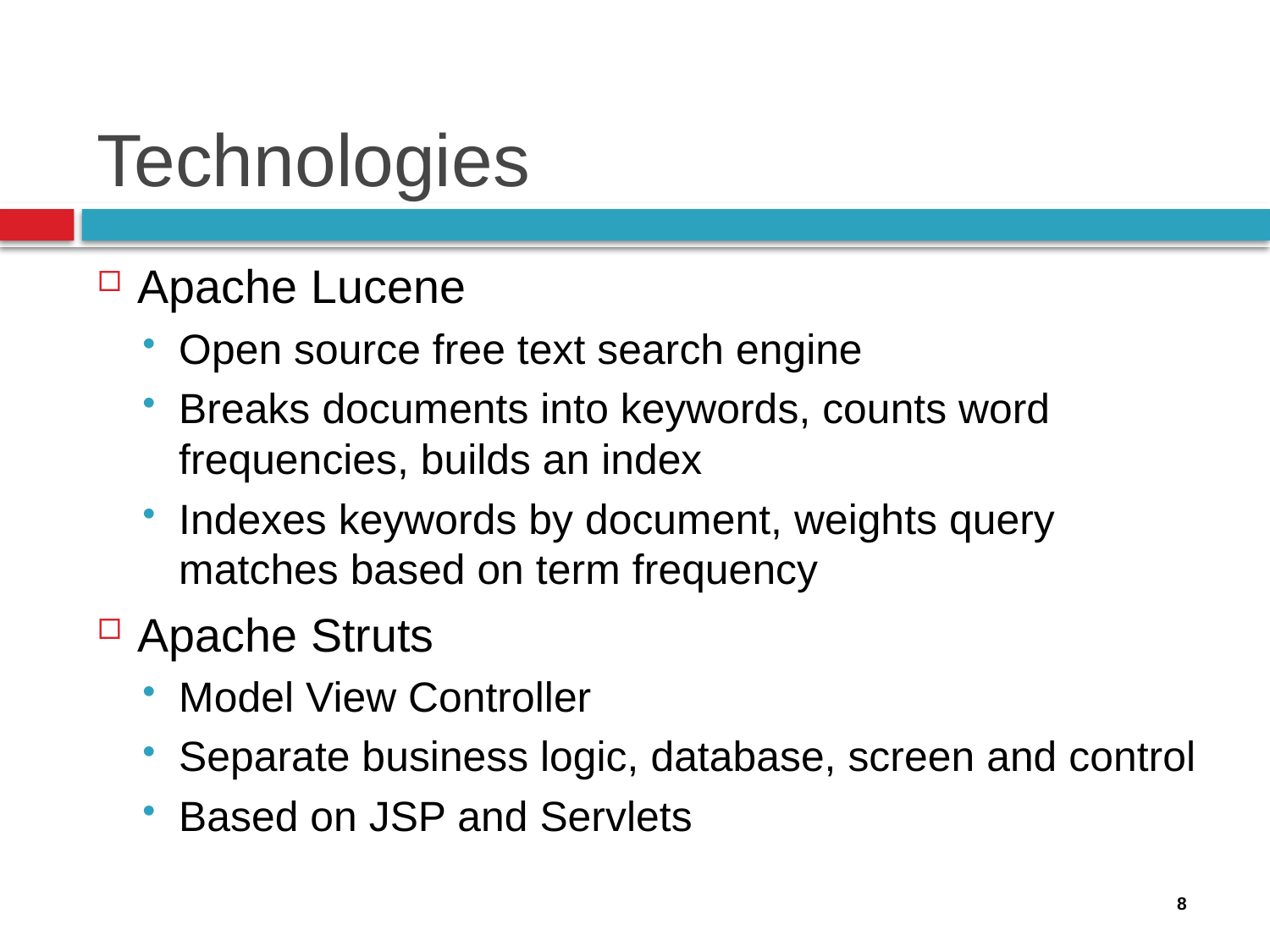

# Technologies
Apache Lucene
Open source free text search engine
Breaks documents into keywords, counts word frequencies, builds an index
Indexes keywords by document, weights query matches based on term frequency
Apache Struts
Model View Controller
Separate business logic, database, screen and control
Based on JSP and Servlets